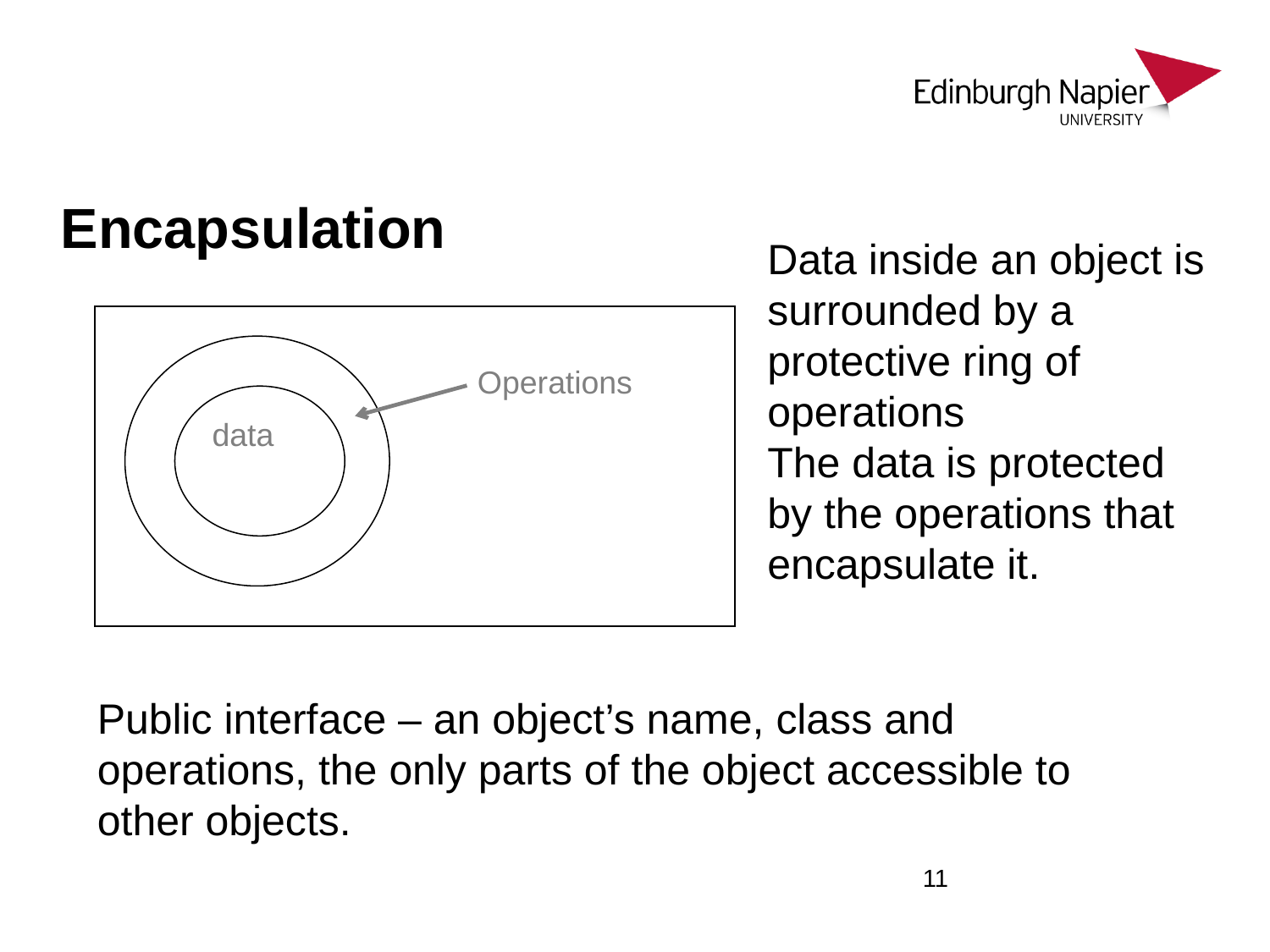

# Encapsulation
Data inside an object is surrounded by a protective ring of operations
The data is protected by the operations that encapsulate it.

Operations
data

Public interface – an object’s name, class and operations, the only parts of the object accessible to other objects.

11